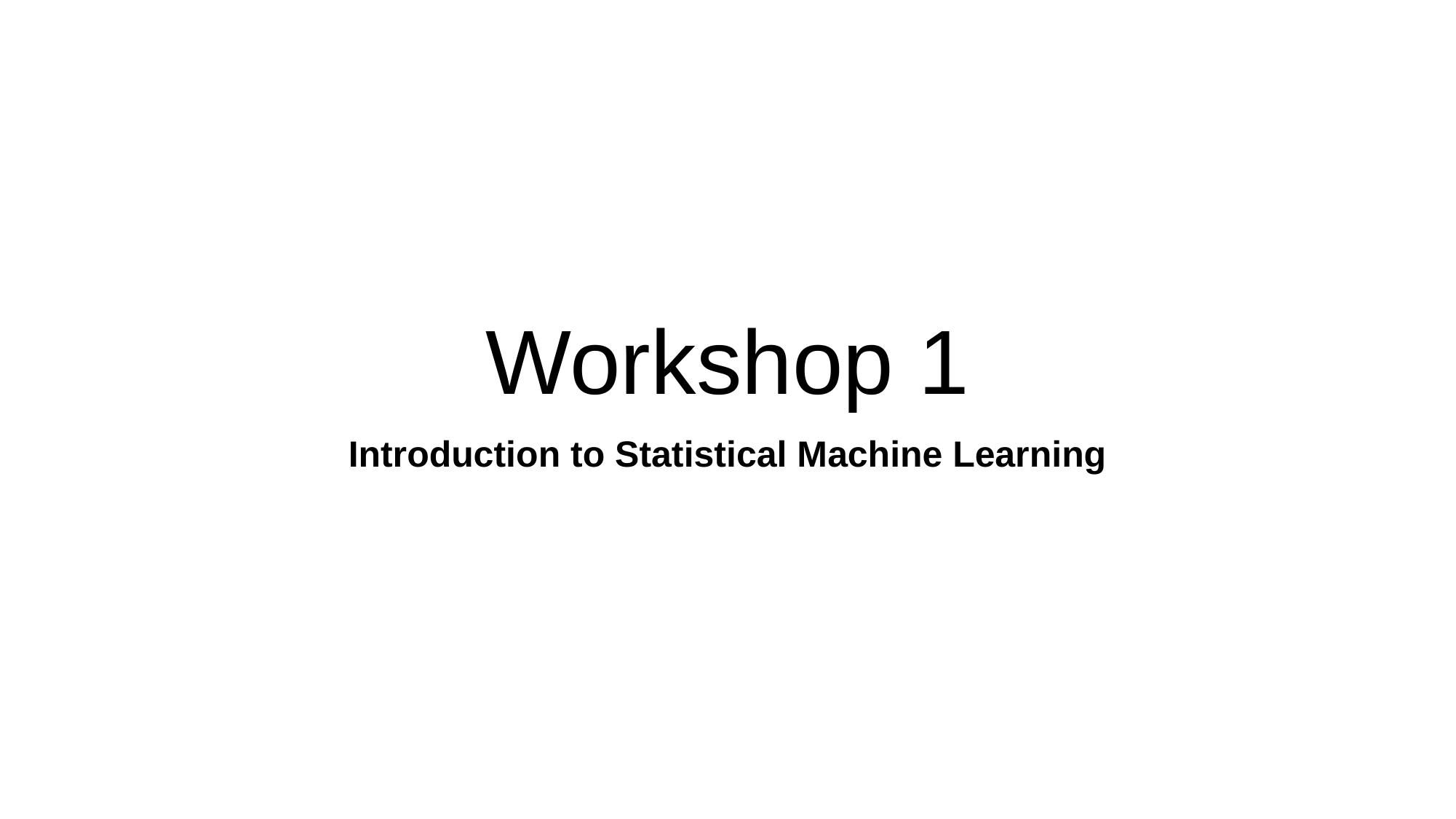

# Workshop 1
Introduction to Statistical Machine Learning